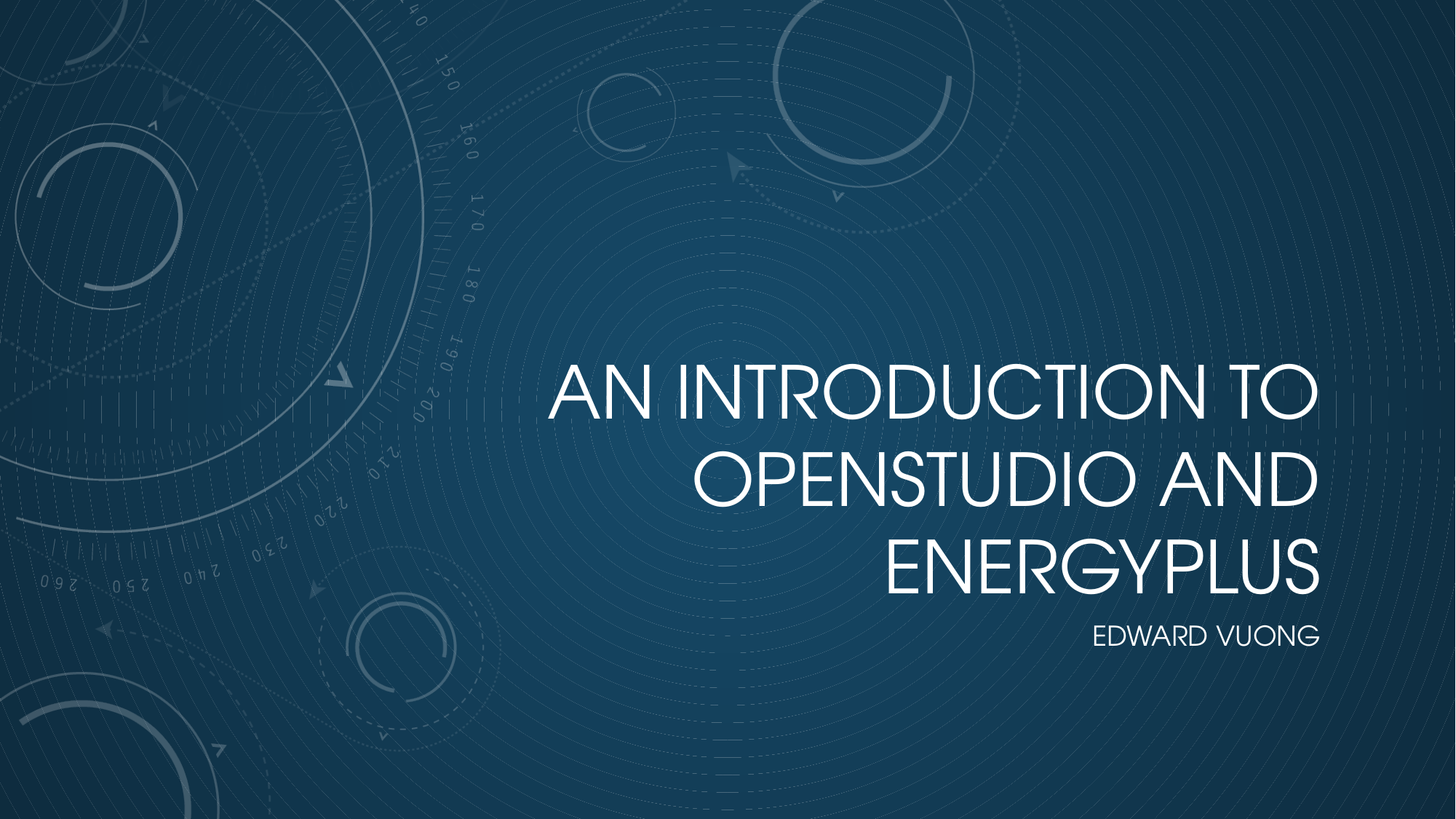

# An introduction to openstudio and energyplus
Edward Vuong